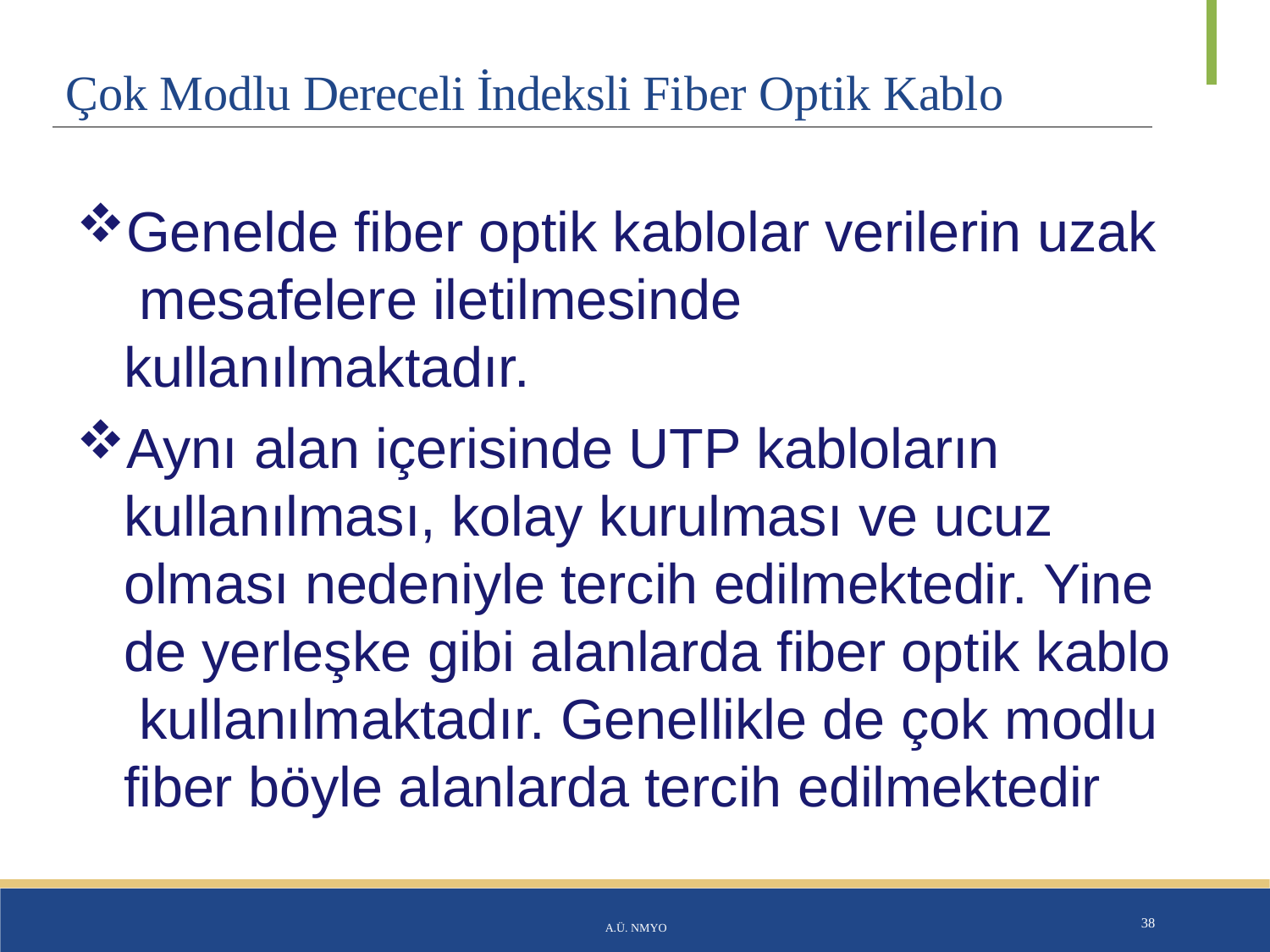

# Çok Modlu Dereceli İndeksli Fiber Optik Kablo
Genelde fiber optik kablolar verilerin uzak  mesafelere iletilmesinde kullanılmaktadır.
Aynı alan içerisinde UTP kabloların  kullanılması, kolay kurulması ve ucuz  olması nedeniyle tercih edilmektedir. Yine  de yerleşke gibi alanlarda fiber optik kablo  kullanılmaktadır. Genellikle de çok modlu  fiber böyle alanlarda tercih edilmektedir
A.Ü. NMYO
38